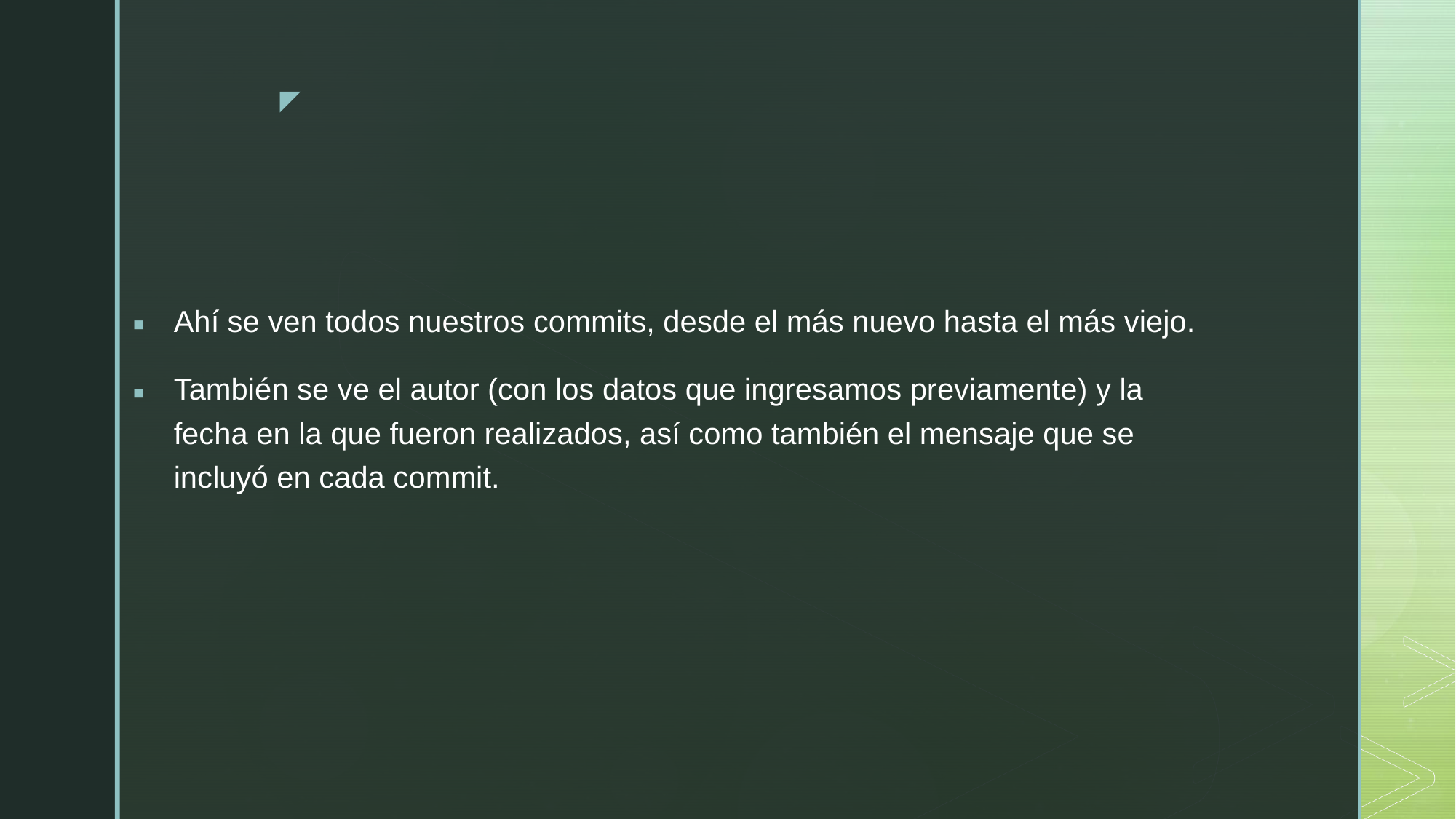

Ahí se ven todos nuestros commits, desde el más nuevo hasta el más viejo.
También se ve el autor (con los datos que ingresamos previamente) y la fecha en la que fueron realizados, así como también el mensaje que se incluyó en cada commit.